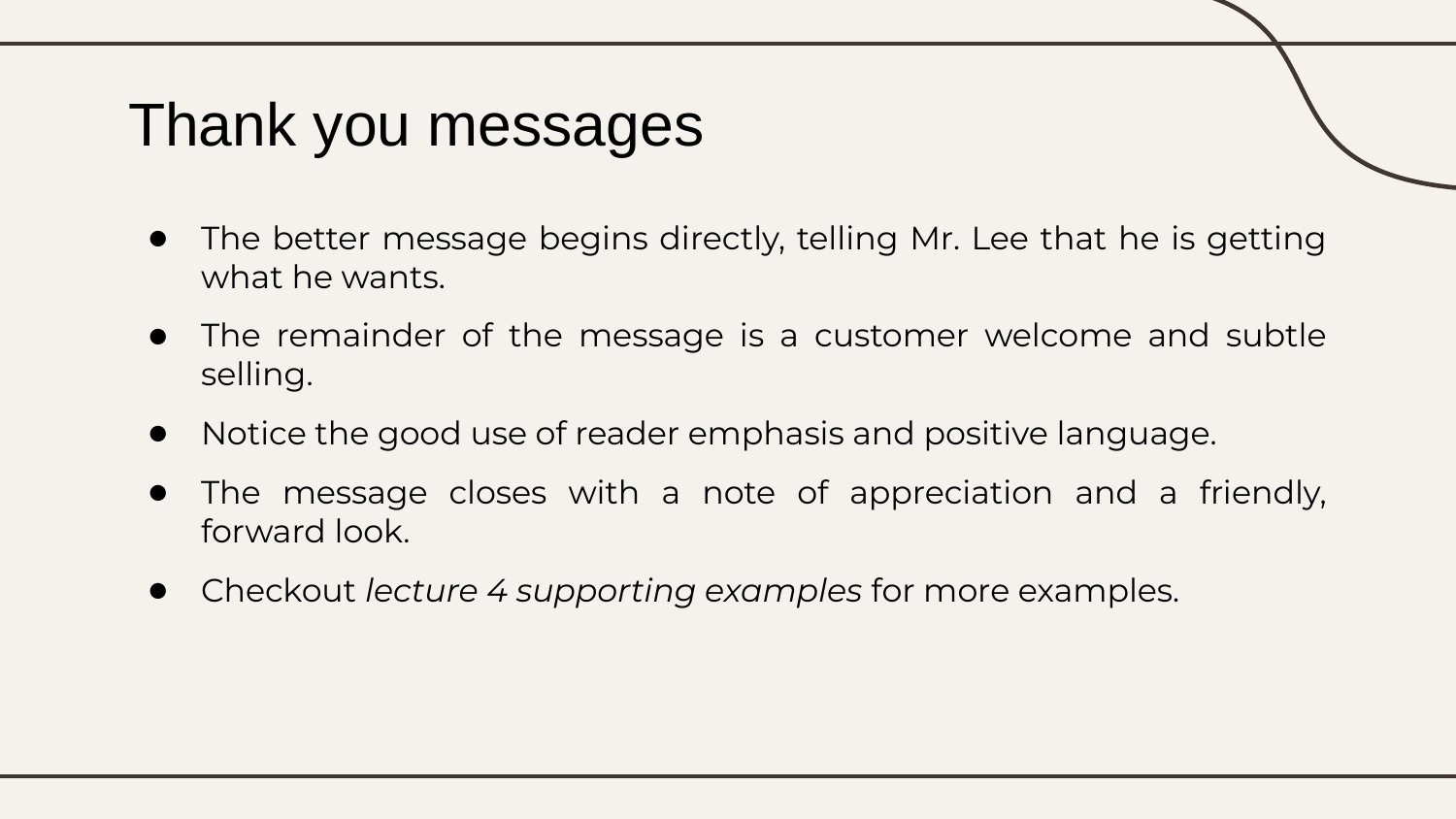

# Thank you messages
The better message begins directly, telling Mr. Lee that he is getting what he wants.
The remainder of the message is a customer welcome and subtle selling.
Notice the good use of reader emphasis and positive language.
The message closes with a note of appreciation and a friendly, forward look.
Checkout lecture 4 supporting examples for more examples.